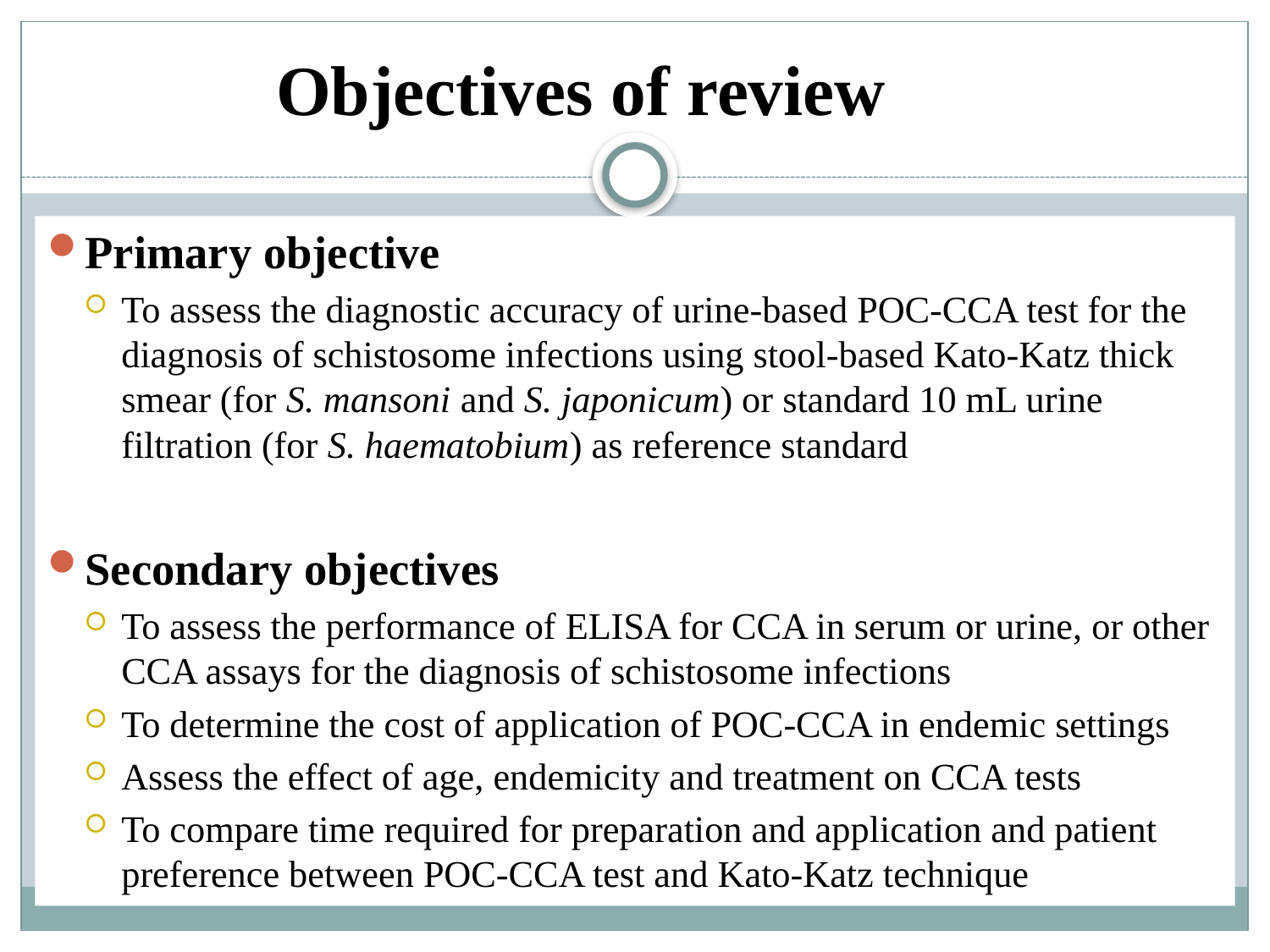

# Objectives of review
Primary objective
To assess the diagnostic accuracy of urine-based POC-CCA test for the diagnosis of schistosome infections using stool-based Kato-Katz thick smear (for S. mansoni and S. japonicum) or standard 10 mL urine filtration (for S. haematobium) as reference standard

Secondary objectives
To assess the performance of ELISA for CCA in serum or urine, or other CCA assays for the diagnosis of schistosome infections
To determine the cost of application of POC-CCA in endemic settings
Assess the effect of age, endemicity and treatment on CCA tests
To compare time required for preparation and application and patient preference between POC-CCA test and Kato-Katz technique